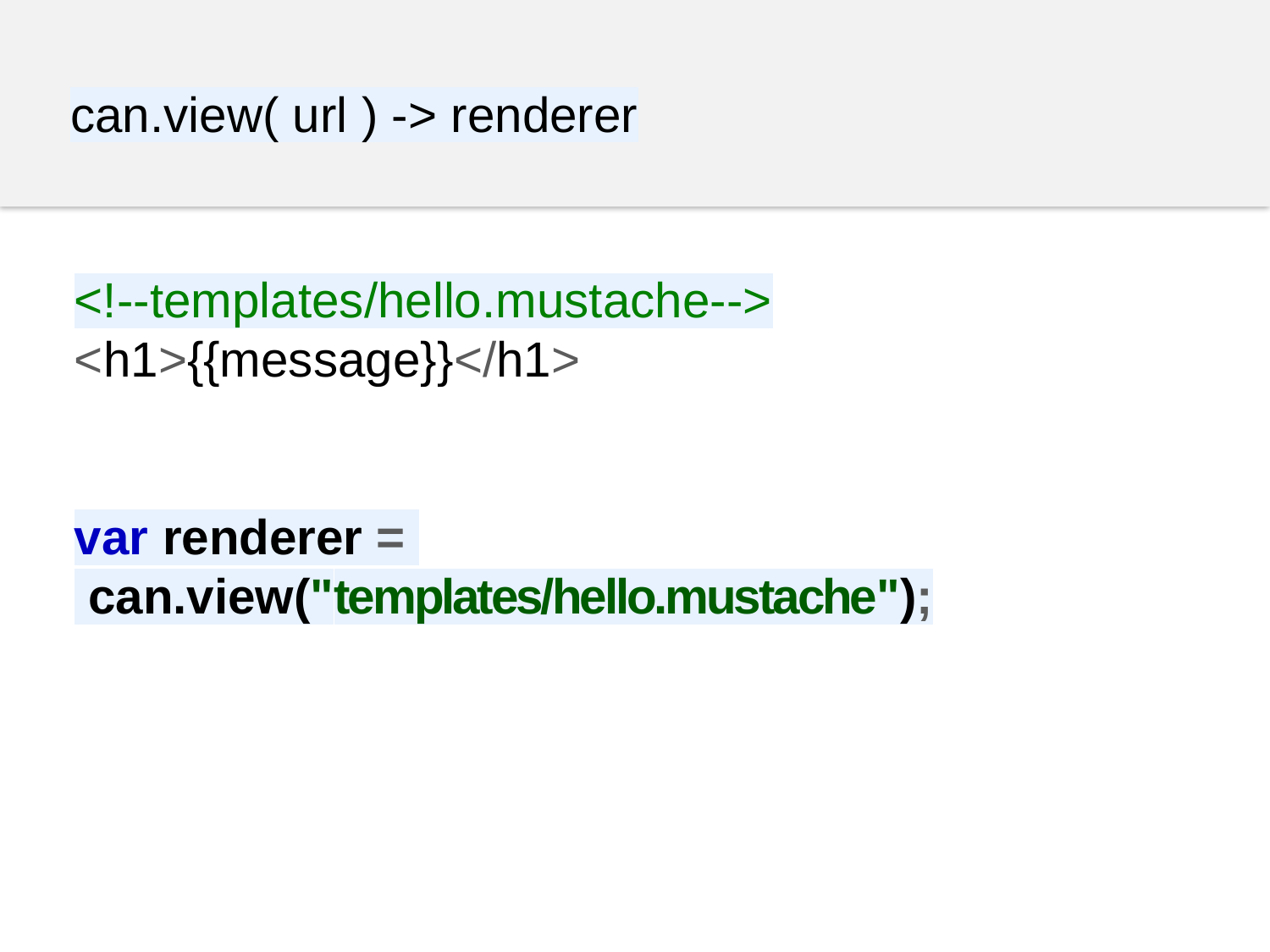

can.view( url ) -> renderer
<!--templates/hello.mustache-->
<h1>{{message}}</h1>

var renderer =
 can.view("templates/hello.mustache");